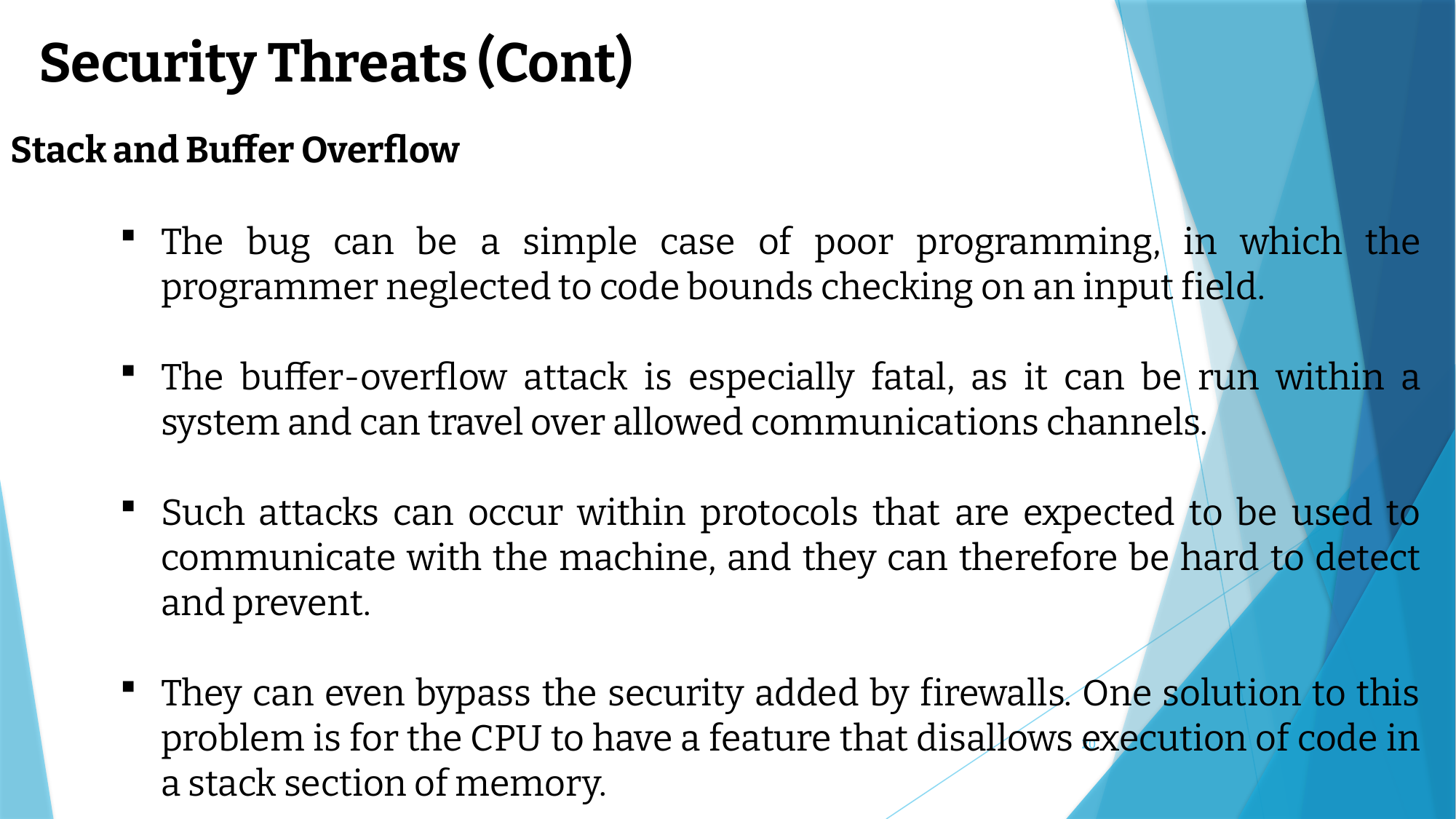

Security Threats (Cont)
Stack and Buffer Overflow

The bug can be a simple case of poor programming, in which the programmer neglected to code bounds checking on an input field.

The buffer-overflow attack is especially fatal, as it can be run within a system and can travel over allowed communications channels.

Such attacks can occur within protocols that are expected to be used to communicate with the machine, and they can therefore be hard to detect and prevent.

They can even bypass the security added by firewalls. One solution to this problem is for the CPU to have a feature that disallows execution of code in a stack section of memory.
20